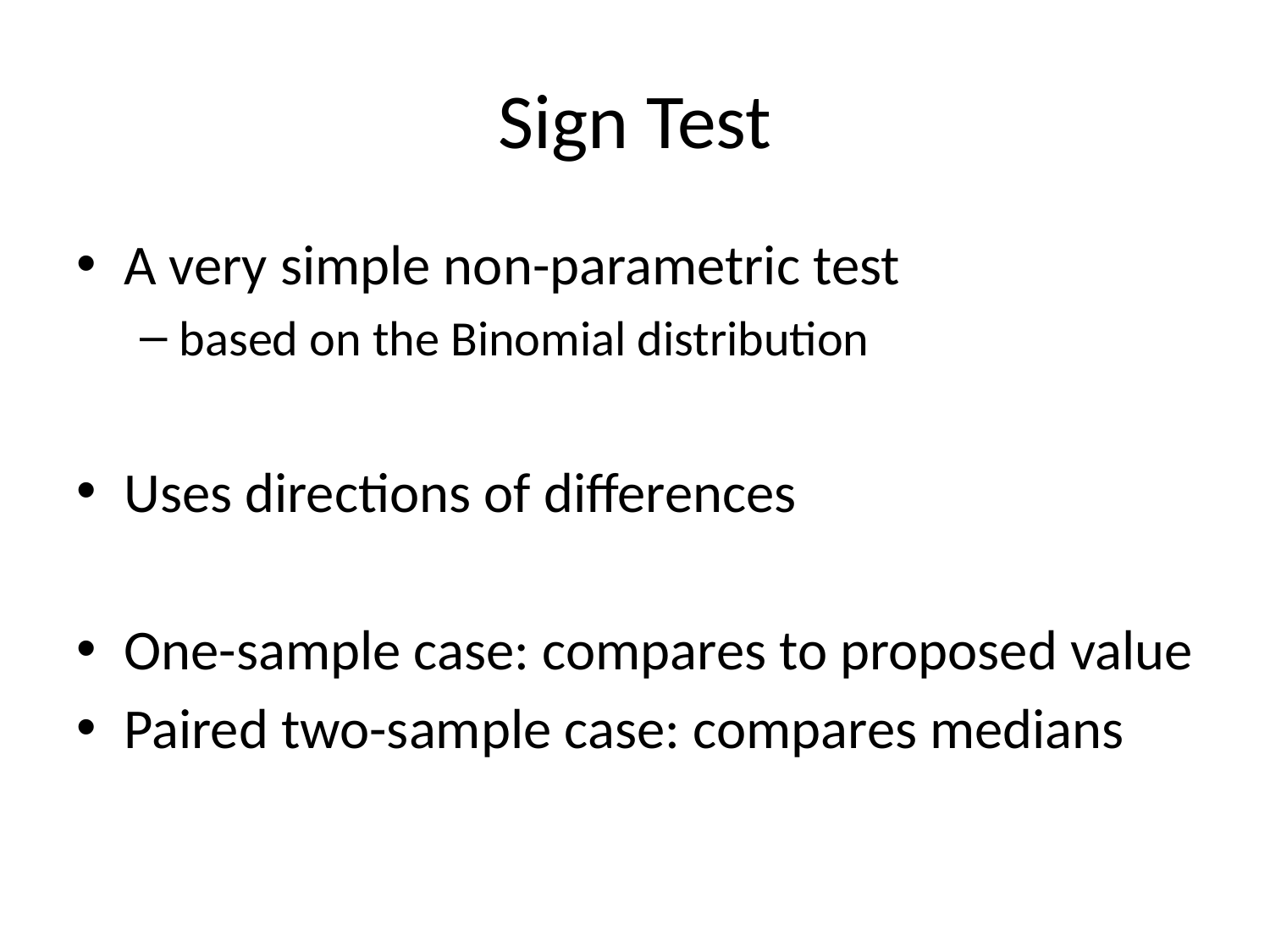

# Sign Test
A very simple non-parametric test
based on the Binomial distribution

Uses directions of differences

One-sample case: compares to proposed value
Paired two-sample case: compares medians